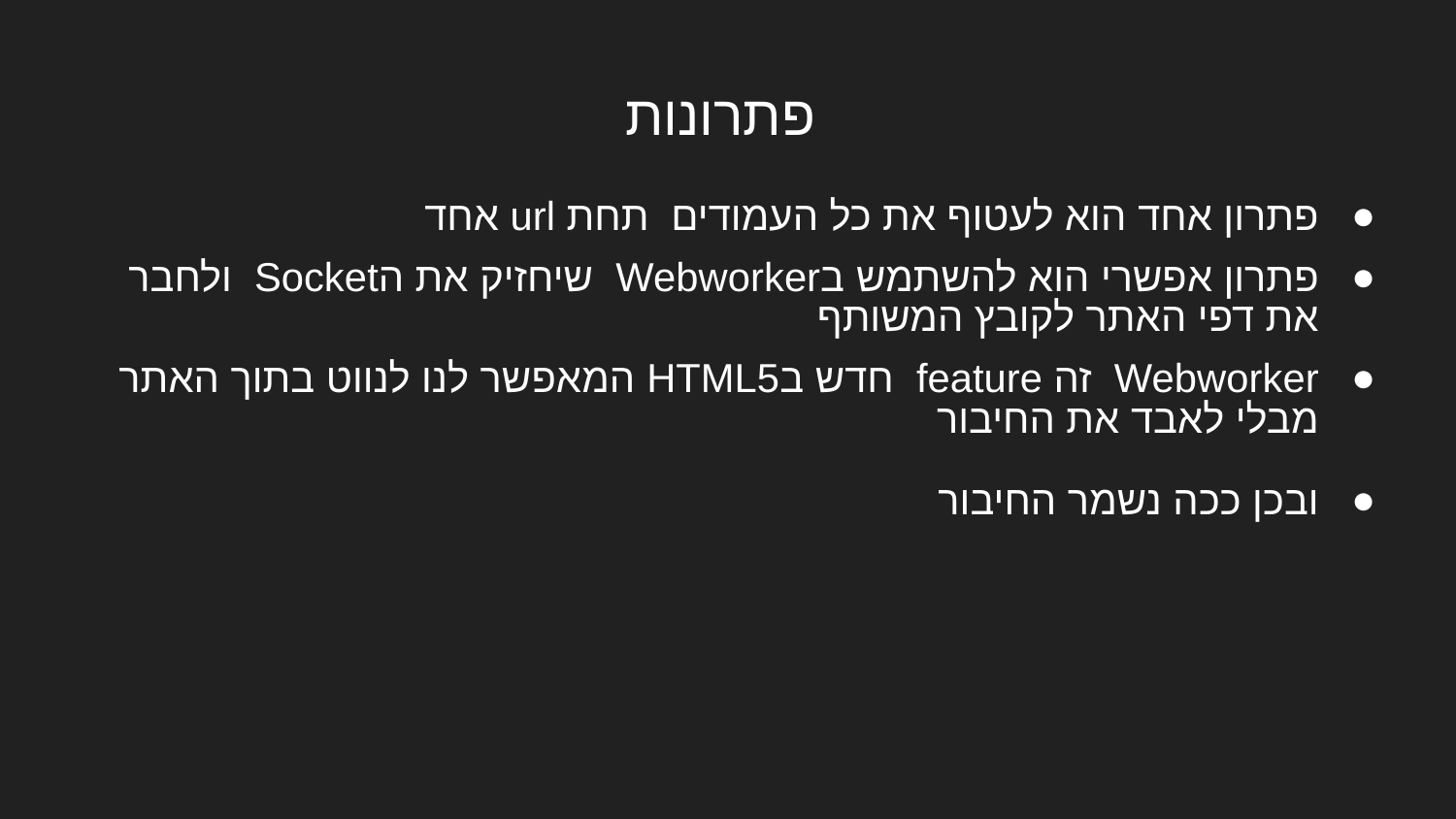

# פתרונות
פתרון אחד הוא לעטוף את כל העמודים  תחת url אחד
פתרון אפשרי הוא להשתמש בWebworker  שיחזיק את הSocket  ולחבר את דפי האתר לקובץ המשותף
Webworker  זה feature  חדש בHTML5 המאפשר לנו לנווט בתוך האתר מבלי לאבד את החיבור

ובכן ככה נשמר החיבור